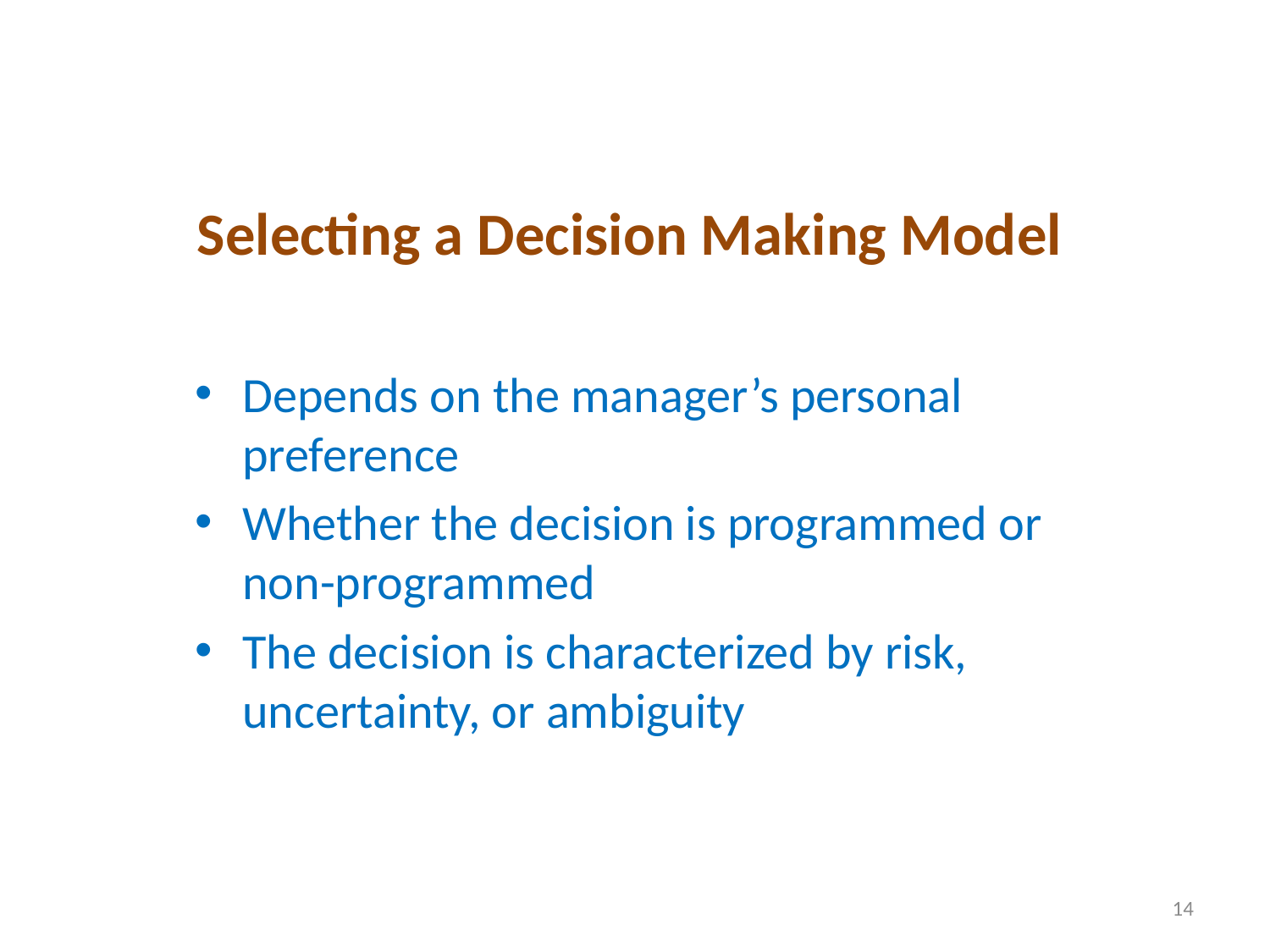

# Selecting a Decision Making Model
Depends on the manager’s personal preference
Whether the decision is programmed or non-programmed
The decision is characterized by risk, uncertainty, or ambiguity
14